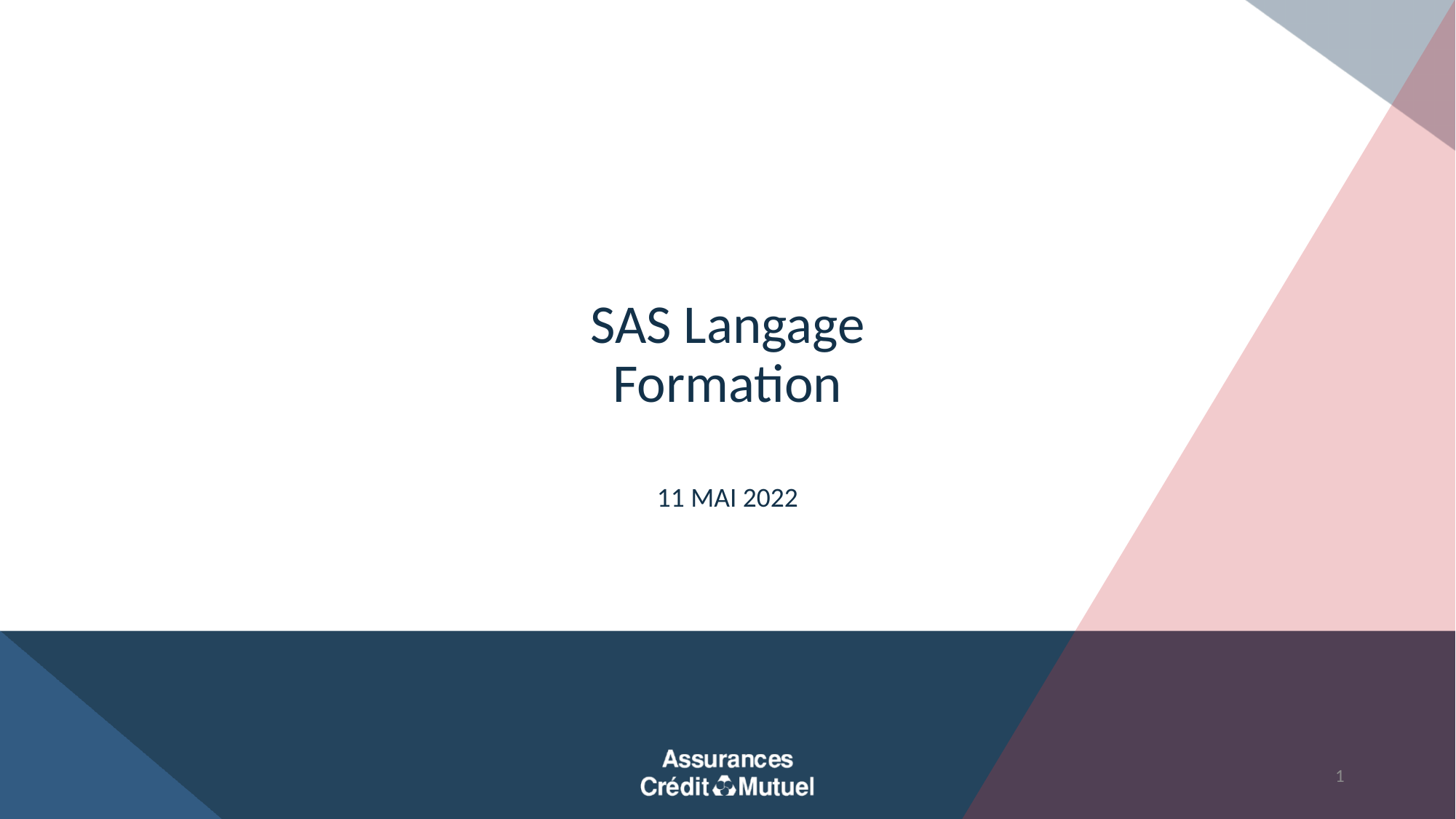

# SAS Langage Formation

11 MAI 2022
1